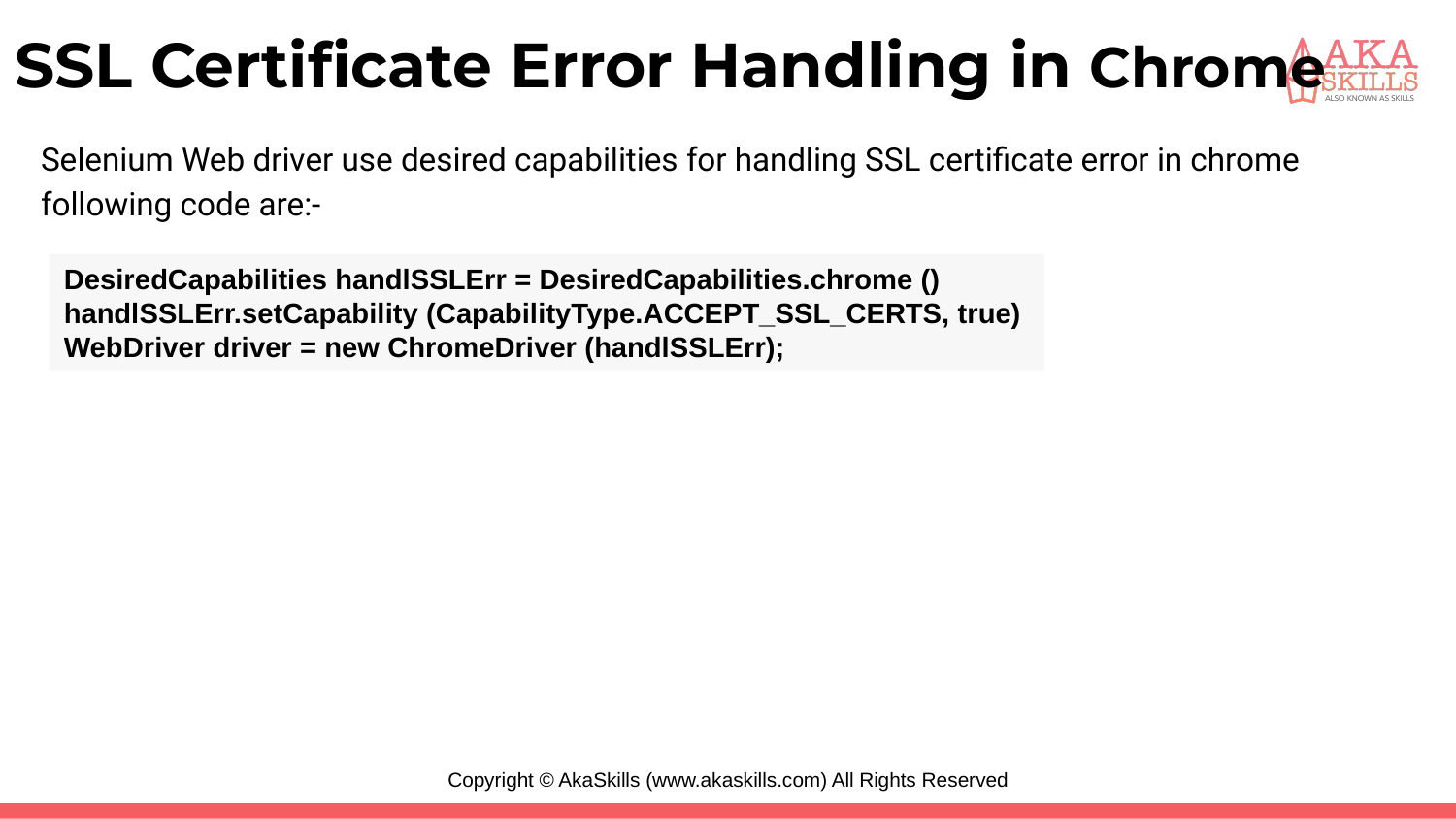

# SSL Certificate Error Handling in Chrome
Selenium Web driver use desired capabilities for handling SSL certificate error in chrome following code are:-

DesiredCapabilities handlSSLErr = DesiredCapabilities.chrome ()
handlSSLErr.setCapability (CapabilityType.ACCEPT_SSL_CERTS, true)
WebDriver driver = new ChromeDriver (handlSSLErr);